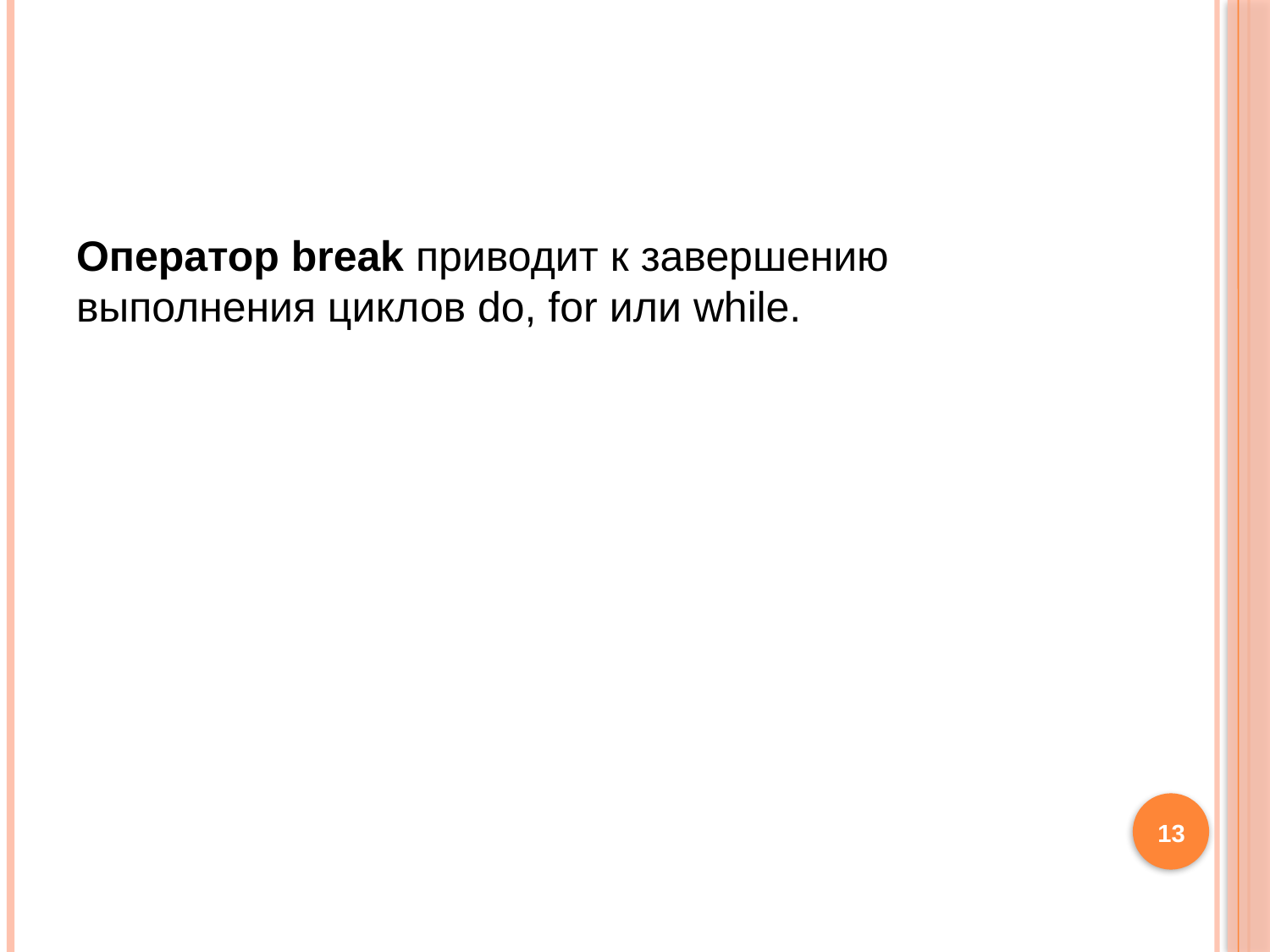

#
Оператор break приводит к завершению выполнения циклов do, for или while.
13